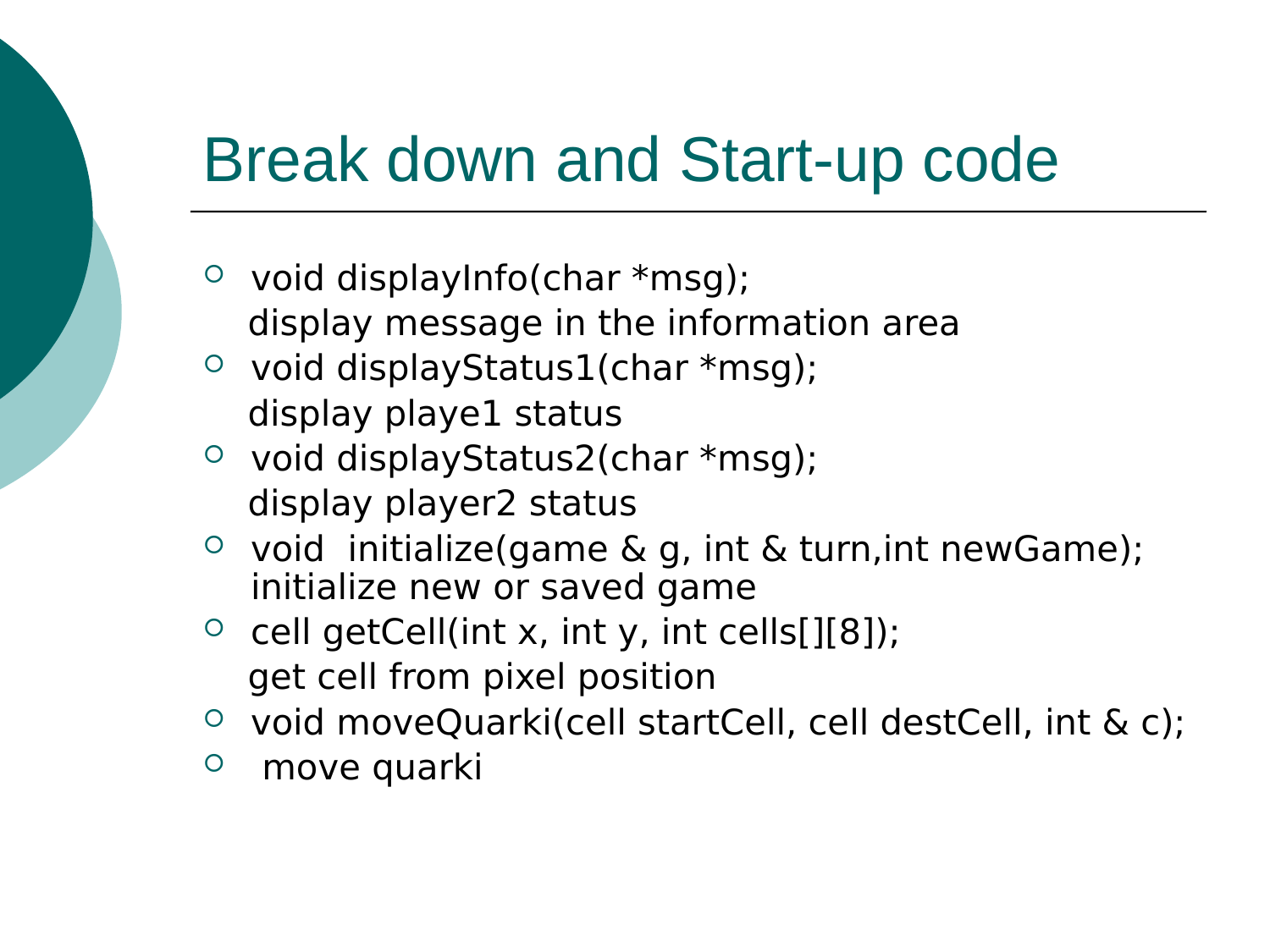

# Break down and Start-up code
void displayInfo(char *msg);
    display message in the information area
void displayStatus1(char *msg);
    display playe1 status
void displayStatus2(char *msg);
    display player2 status
void  initialize(game & g, int & turn,int newGame); initialize new or saved game
cell getCell(int x, int y, int cells[][8]);
    get cell from pixel position
void moveQuarki(cell startCell, cell destCell, int & c);
 move quarki